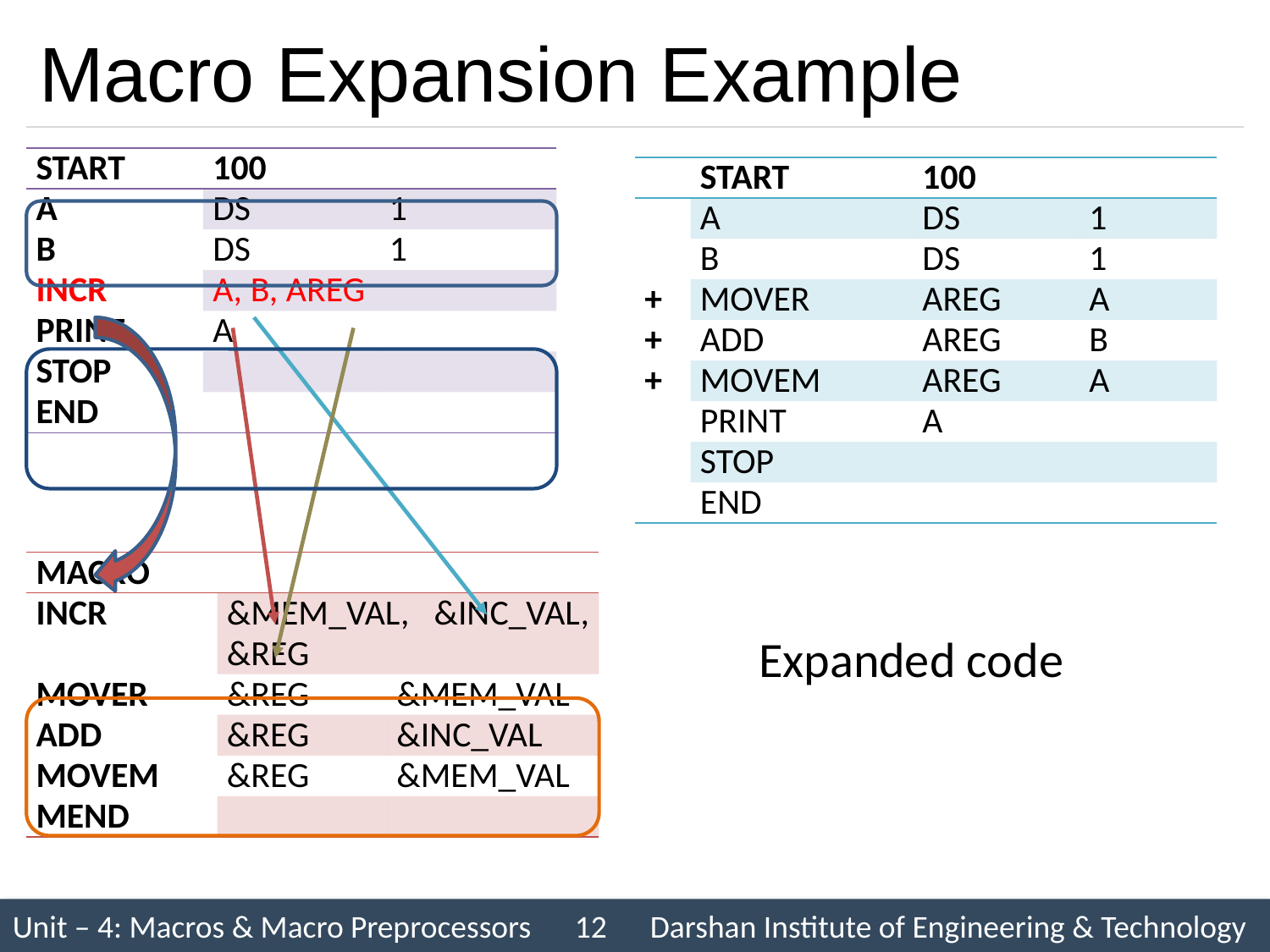

# Macro Expansion Example
| START | 100 |  |
| --- | --- | --- |
| A | DS | 1 |
| B | DS | 1 |
| INCR | A, B, AREG |  |
| PRINT | A |  |
| STOP |  |  |
| END |  |  |
|  | START | 100 |  |
| --- | --- | --- | --- |
|  | A | DS | 1 |
|  | B | DS | 1 |
| + | MOVER | AREG | A |
| + | ADD | AREG | B |
| + | MOVEM | AREG | A |
|  | PRINT | A |  |
|  | STOP |  |  |
|  | END |  |  |

| MACRO |  |  |
| --- | --- | --- |
| INCR | &MEM\_VAL, &INC\_VAL, &REG |  |
| MOVER | &REG | &MEM\_VAL |
| ADD | &REG | &INC\_VAL |
| MOVEM | &REG | &MEM\_VAL |
| MEND |  |  |
Expanded code